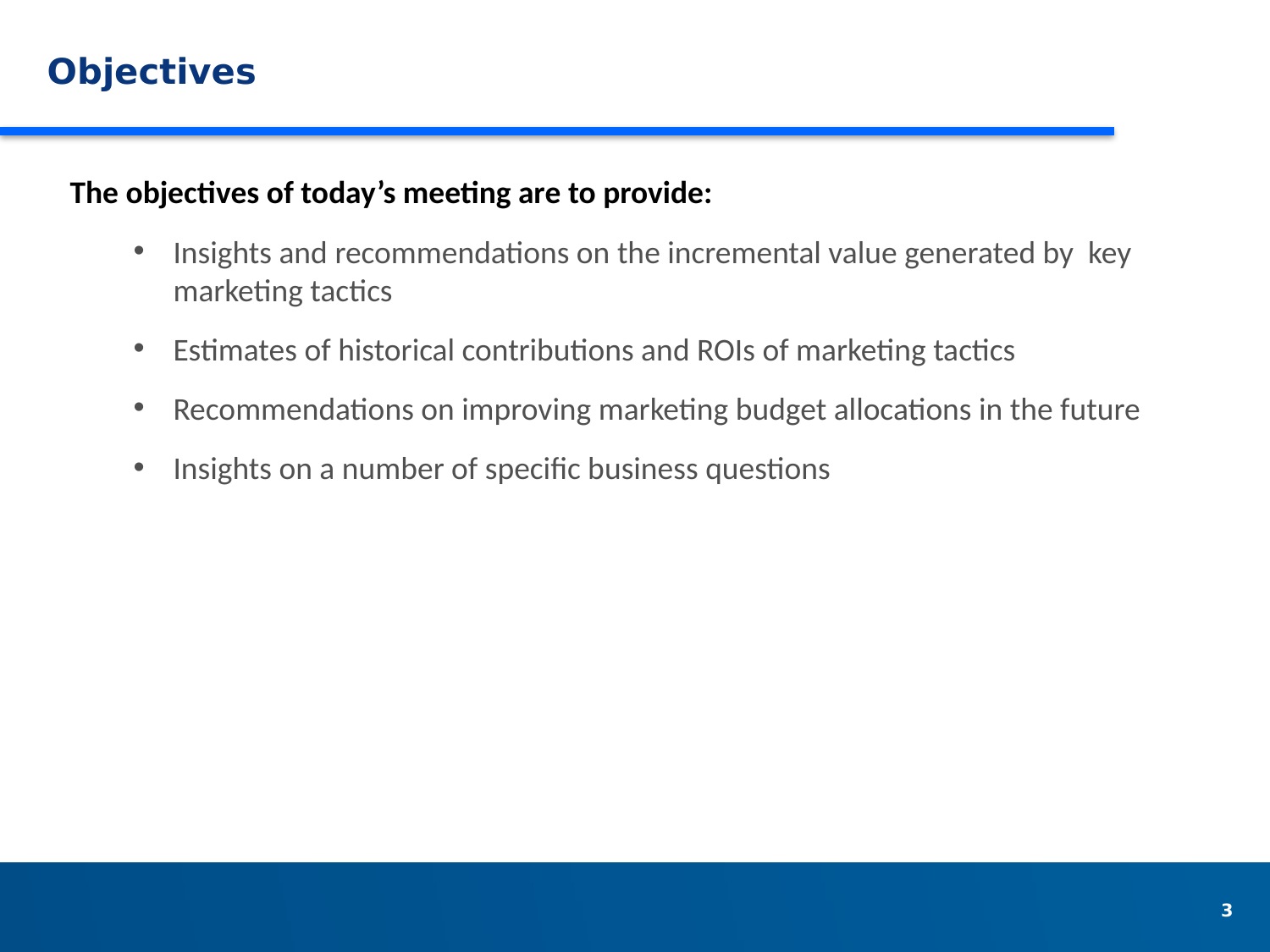

# Objectives
The objectives of today’s meeting are to provide:
Insights and recommendations on the incremental value generated by  key marketing tactics
Estimates of historical contributions and ROIs of marketing tactics
Recommendations on improving marketing budget allocations in the future
Insights on a number of specific business questions